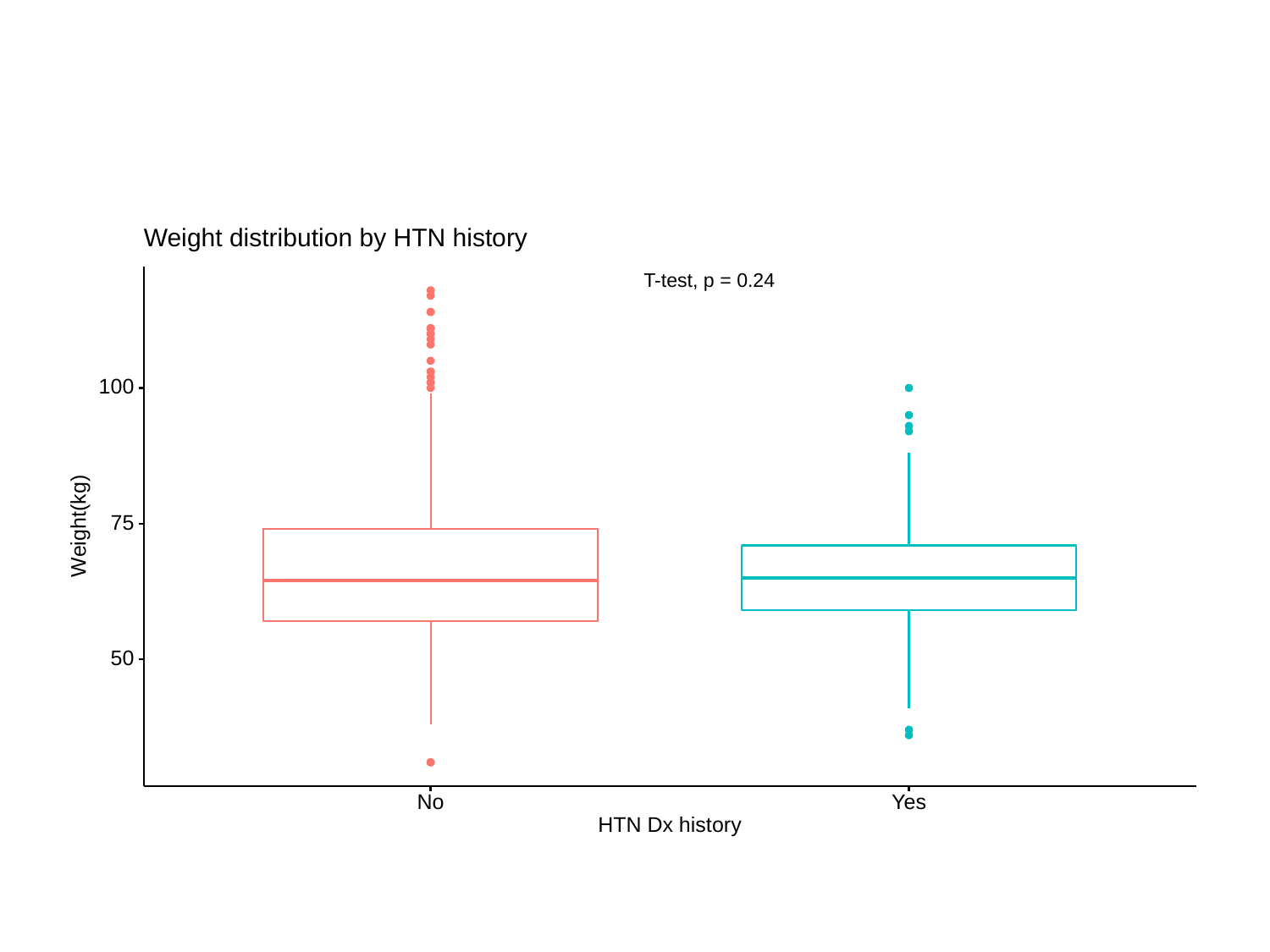

Weight distribution by HTN history

T-test, p = 0.24

100

75
Weight(kg)

50

No
Yes
HTN Dx history